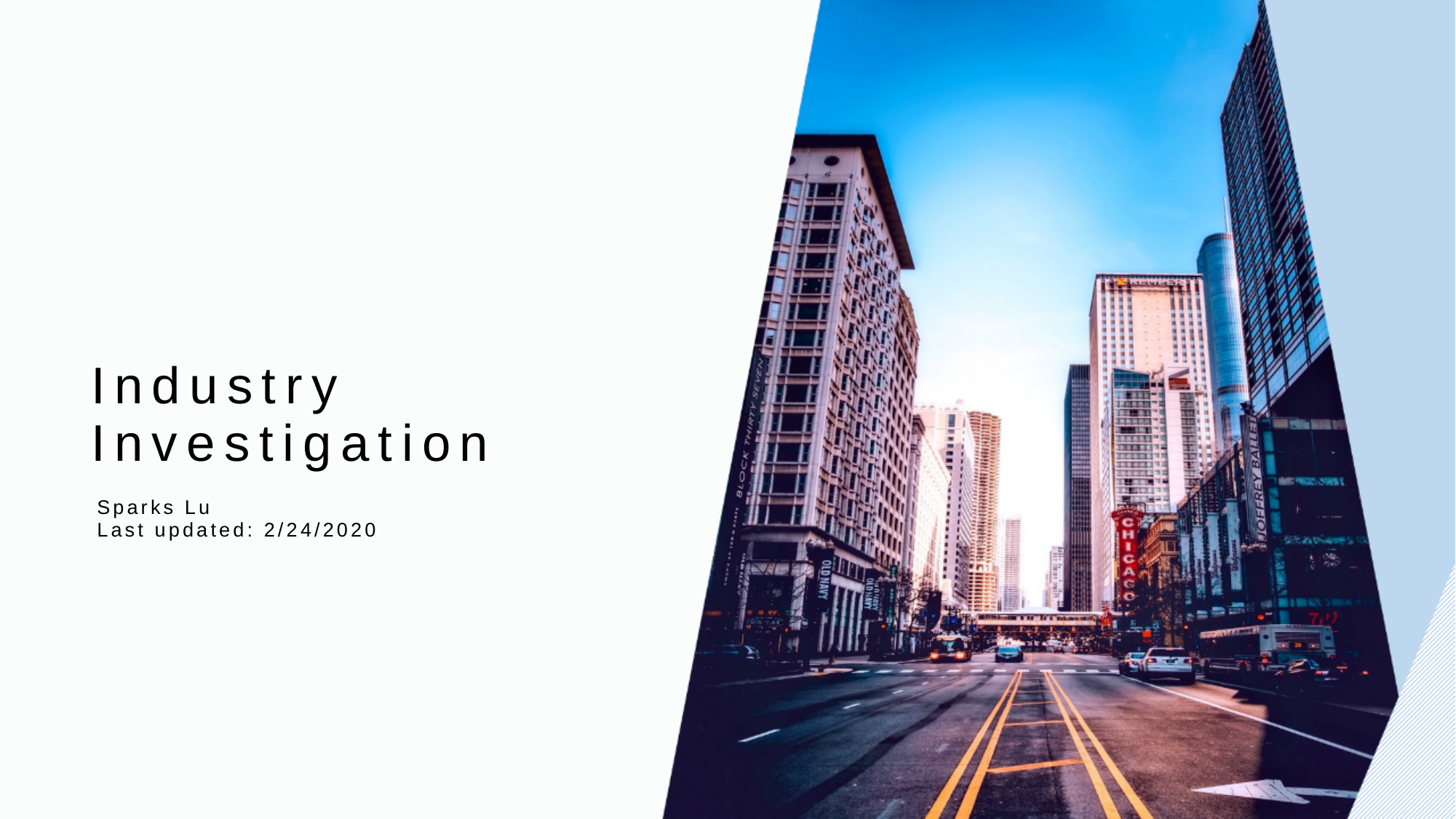

Industry Investigation
Sparks Lu
Last updated: 2/24/2020